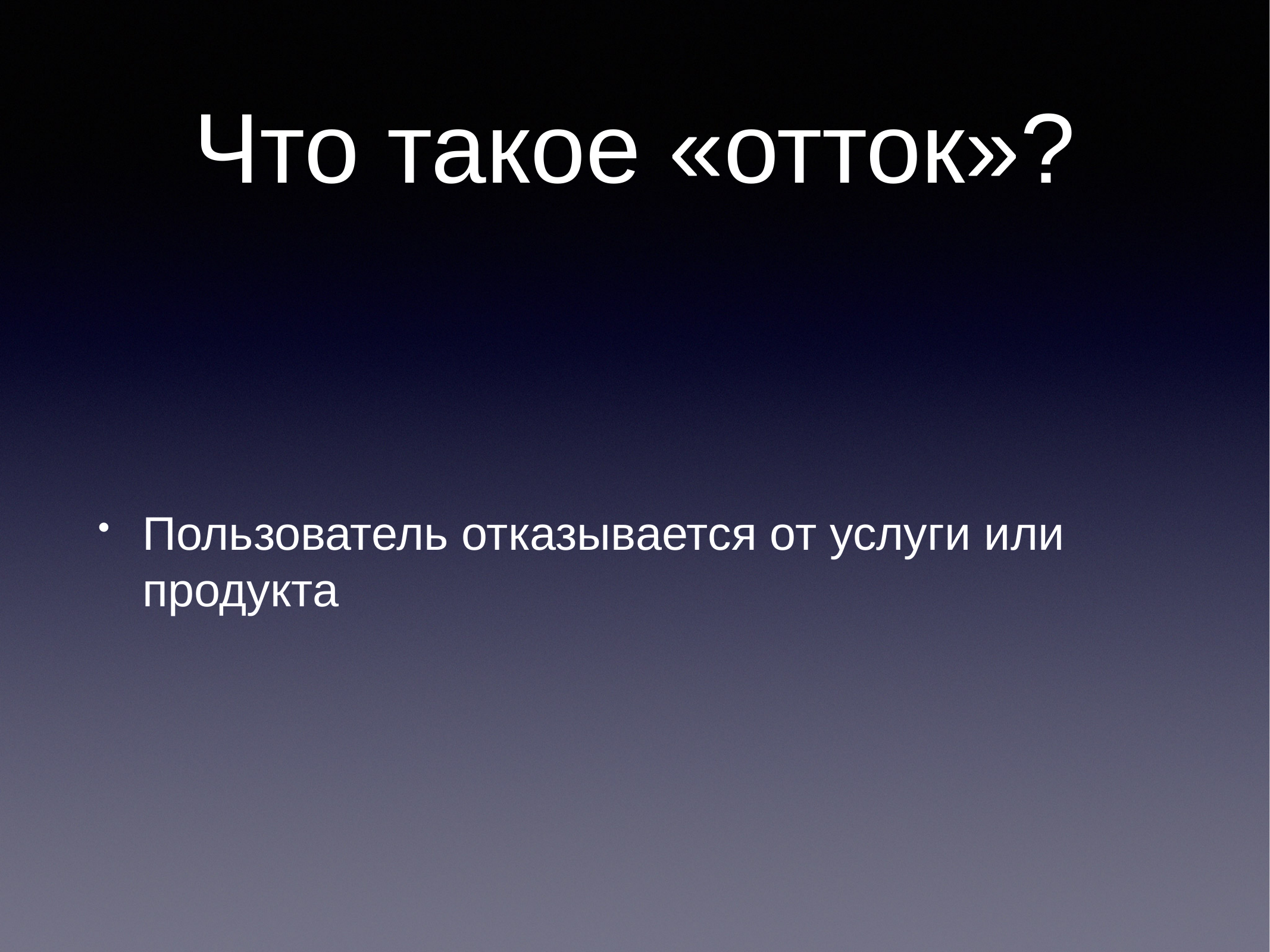

# Что такое «отток»?
Пользователь отказывается от услуги или продукта